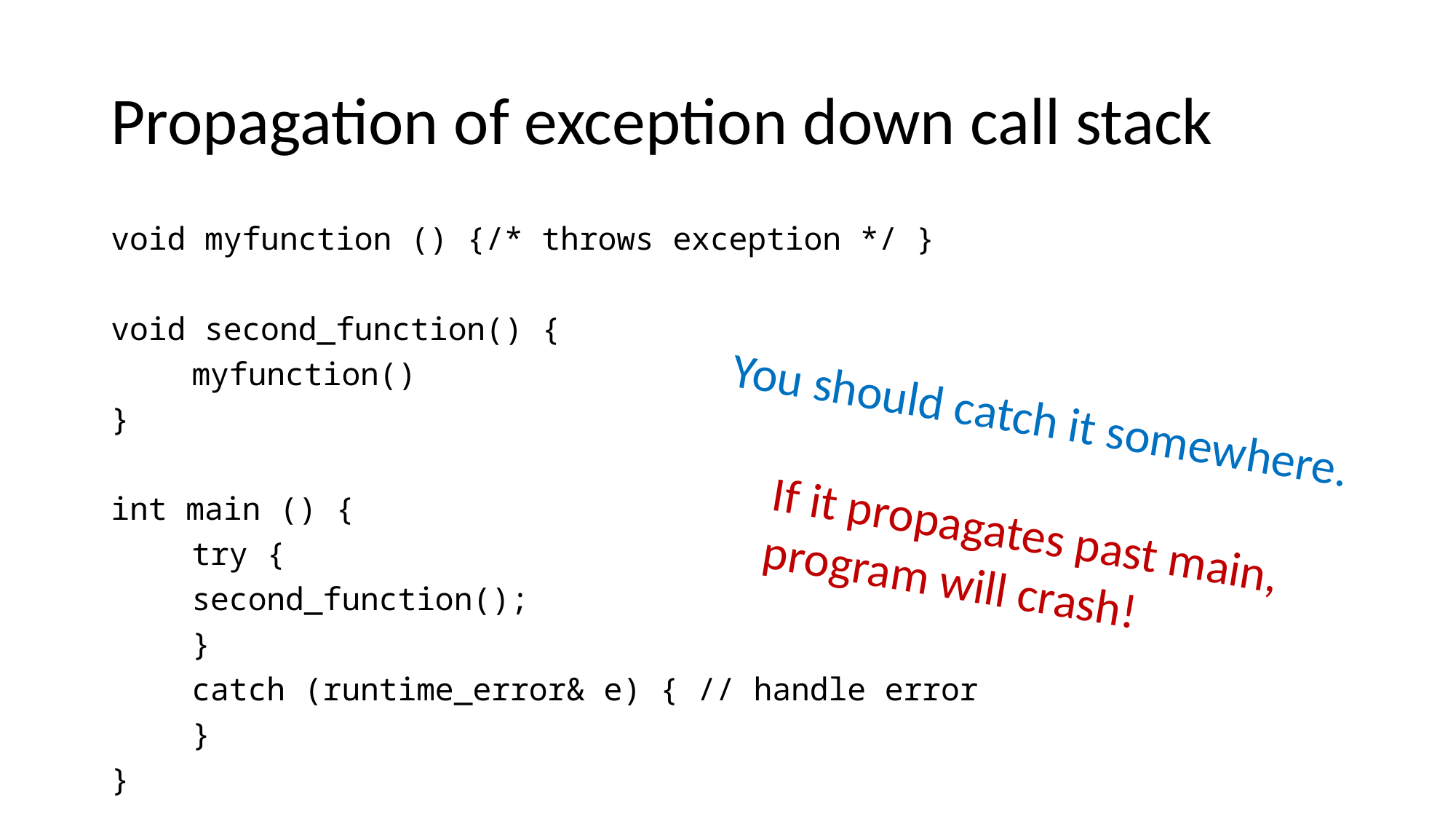

# Propagation of exception down call stack
void myfunction () {/* throws exception */ }

void second_function() {
	myfunction()
}

int main () {
	try {
		second_function();
	}
	catch (runtime_error& e) { // handle error
	}
}
You should catch it somewhere.
If it propagates past main,
program will crash!